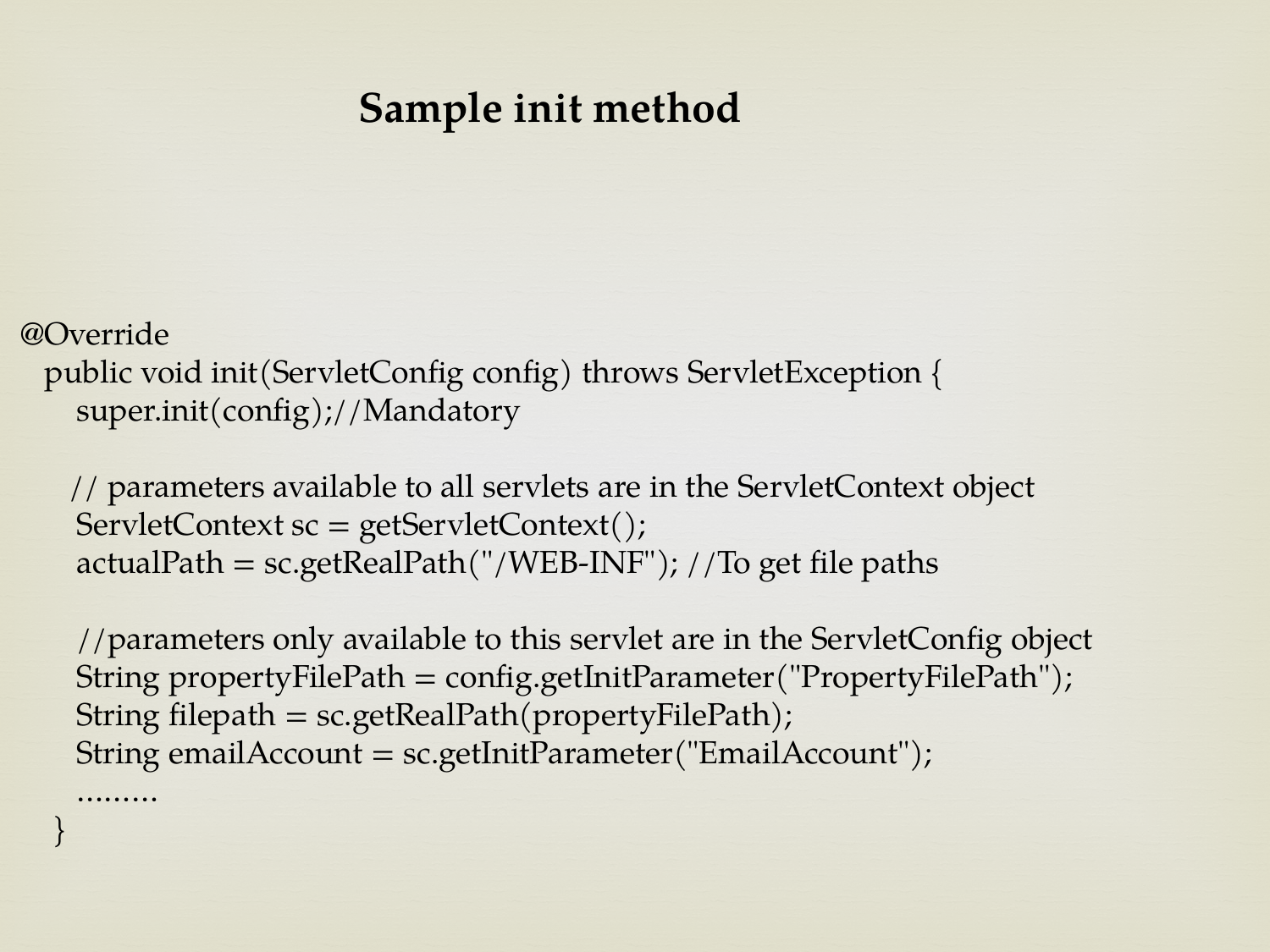

Sample init method
 @Override
    public void init(ServletConfig config) throws ServletException {
        super.init(config);//Mandatory

       // parameters available to all servlets are in the ServletContext object
        ServletContext sc = getServletContext();
        actualPath = sc.getRealPath("/WEB-INF"); //To get file paths

        //parameters only available to this servlet are in the ServletConfig object
        String propertyFilePath = config.getInitParameter("PropertyFilePath");
        String filepath = sc.getRealPath(propertyFilePath);
        String emailAccount = sc.getInitParameter("EmailAccount");
        ………
     }